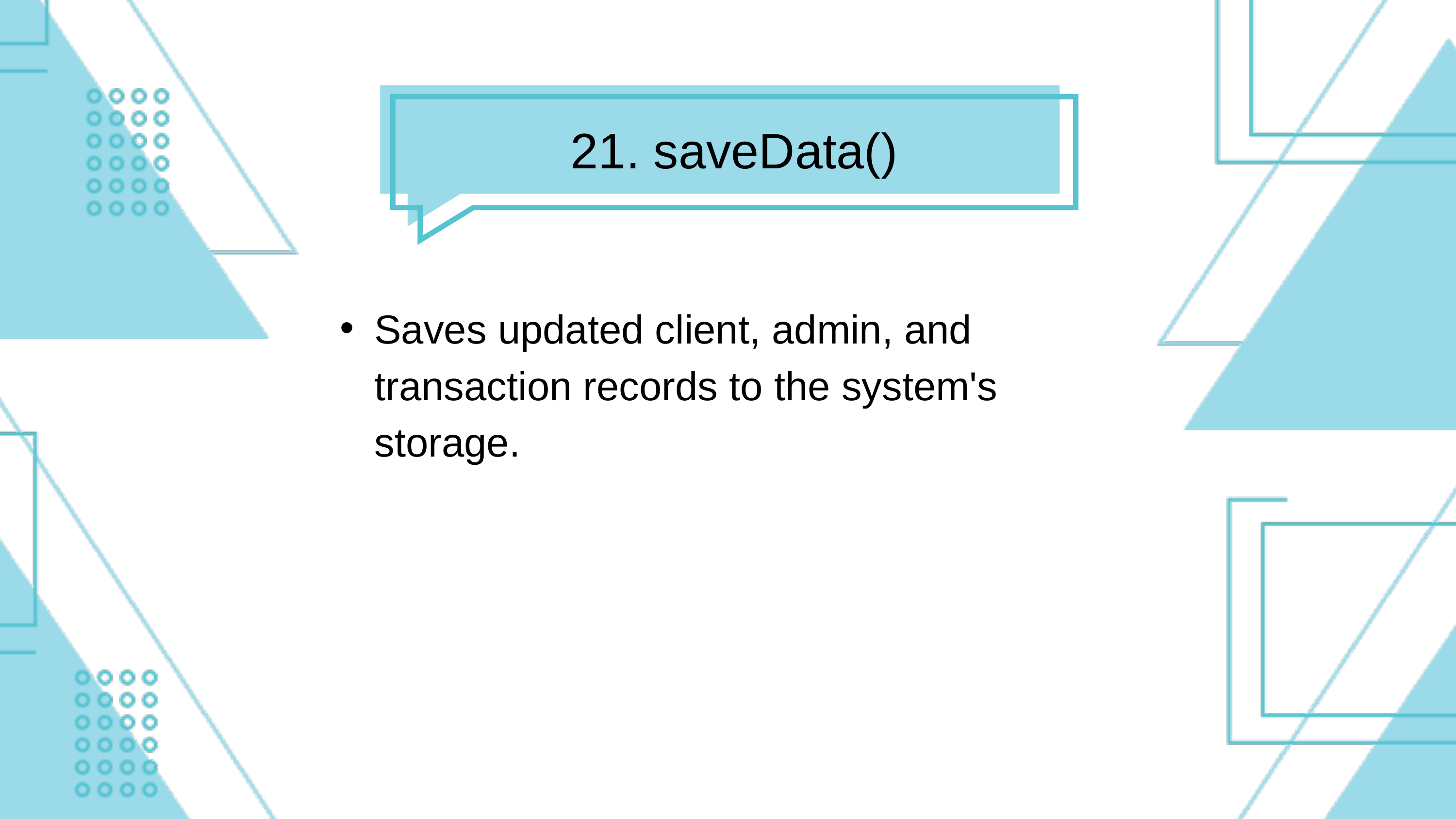

21. saveData()
Saves updated client, admin, and transaction records to the system's storage.